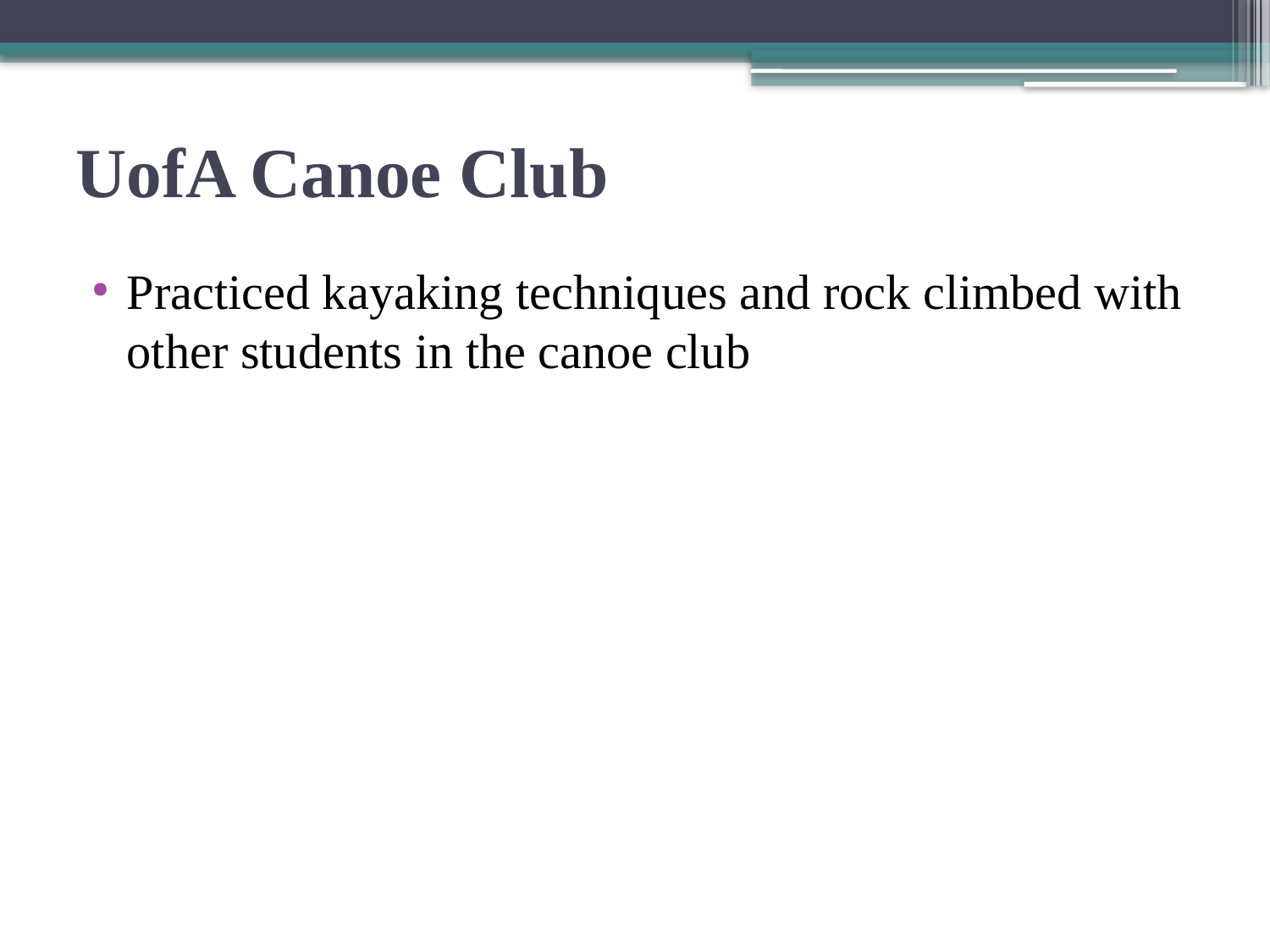

# UofA Canoe Club
Practiced kayaking techniques and rock climbed with other students in the canoe club